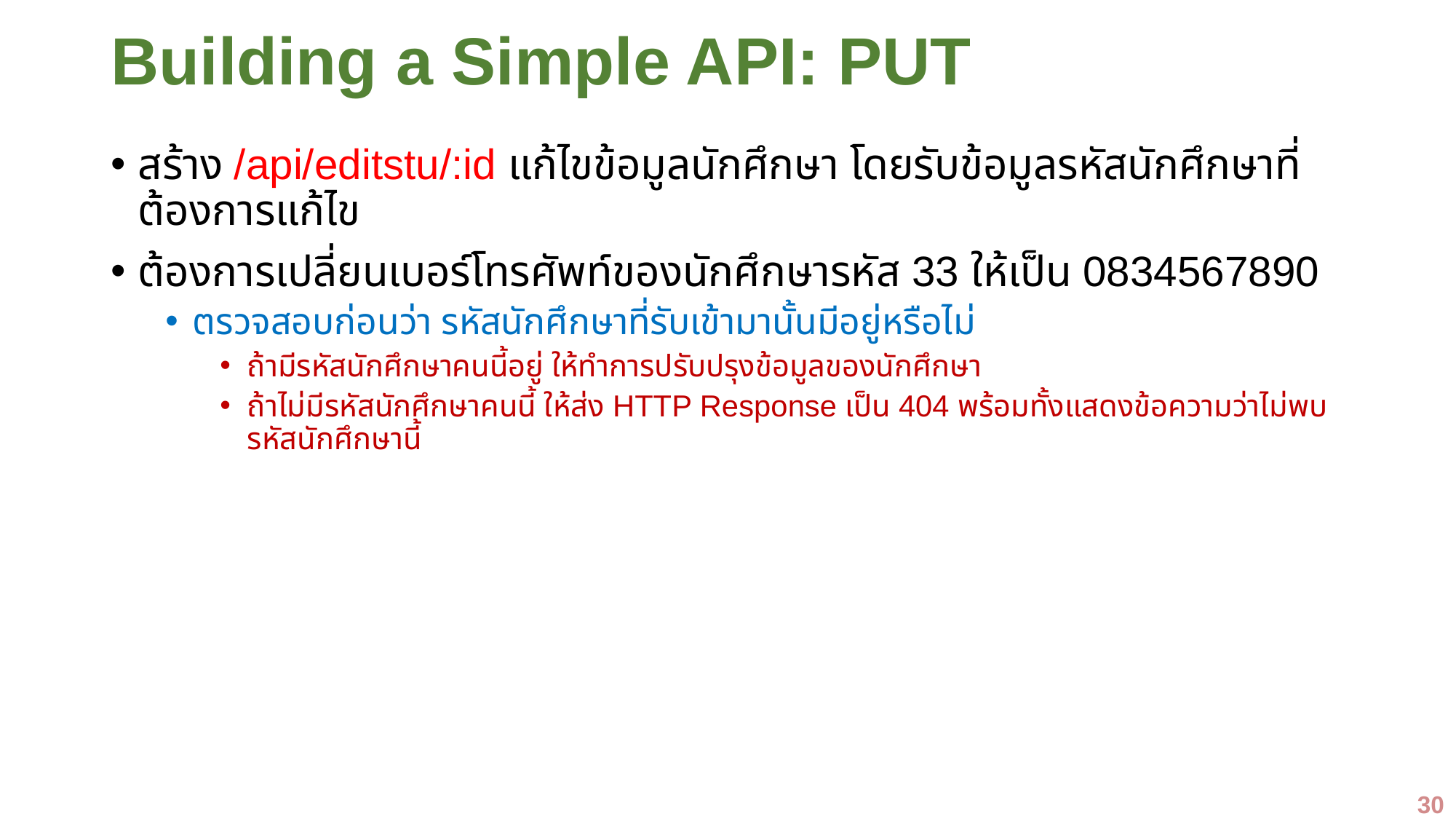

# Building a Simple API: PUT
สร้าง /api/editstu/:id แก้ไขข้อมูลนักศึกษา โดยรับข้อมูลรหัสนักศึกษาที่ต้องการแก้ไข
ต้องการเปลี่ยนเบอร์โทรศัพท์ของนักศึกษารหัส 33 ให้เป็น 0834567890
ตรวจสอบก่อนว่า รหัสนักศึกษาที่รับเข้ามานั้นมีอยู่หรือไม่
ถ้ามีรหัสนักศึกษาคนนี้อยู่ ให้ทำการปรับปรุงข้อมูลของนักศึกษา
ถ้าไม่มีรหัสนักศึกษาคนนี้ ให้ส่ง HTTP Response เป็น 404 พร้อมทั้งแสดงข้อความว่าไม่พบรหัสนักศึกษานี้
30